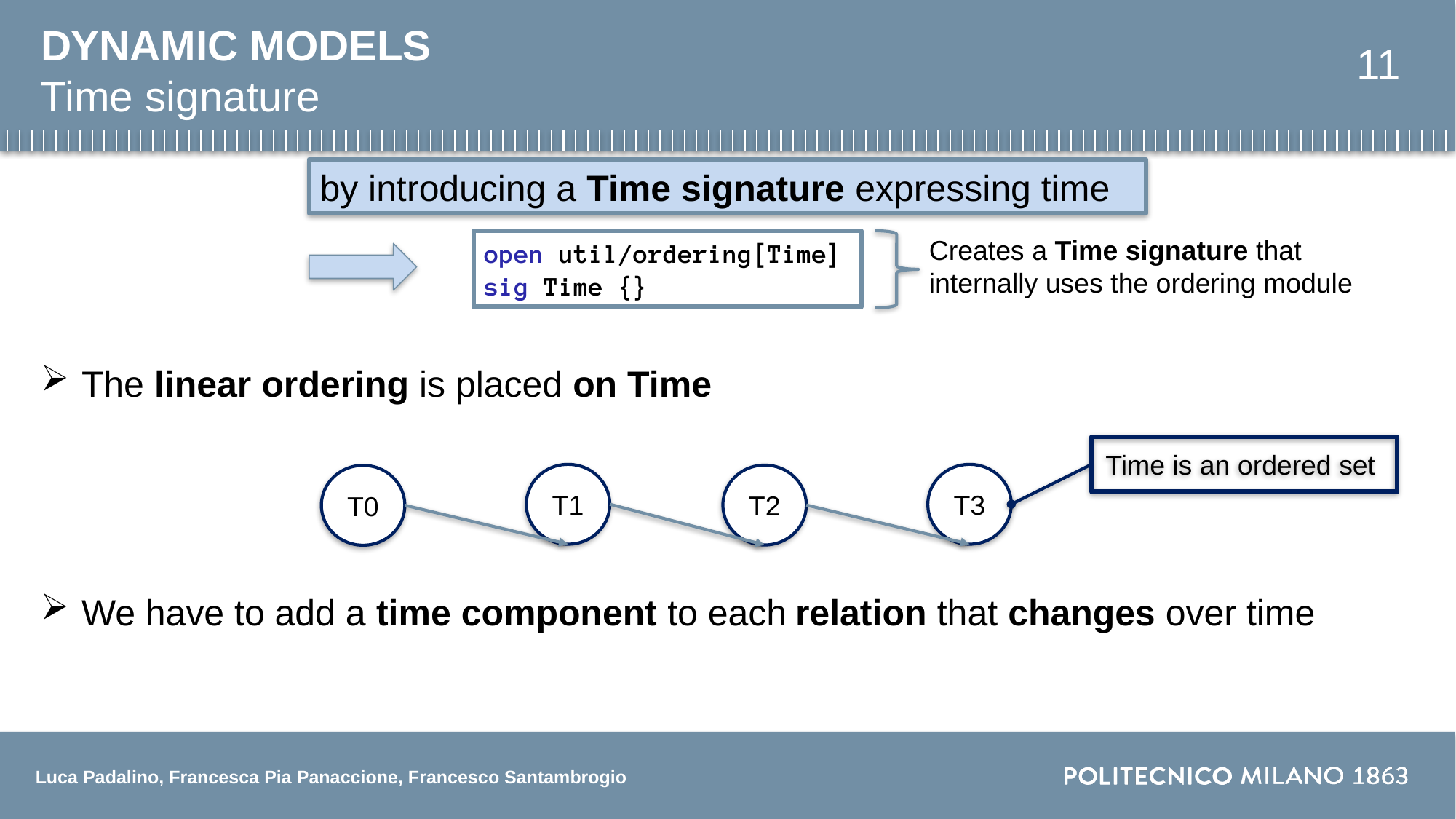

# DYNAMIC MODELS
11
Time signature
by introducing a Time signature expressing time
Creates a Time signature that internally uses the ordering module
open util/ordering[Time]
sig Time {}

The linear ordering is placed on Time
Time is an ordered set
T1
T3
T2
T0
relation that changes over time
We have to add a time component to each